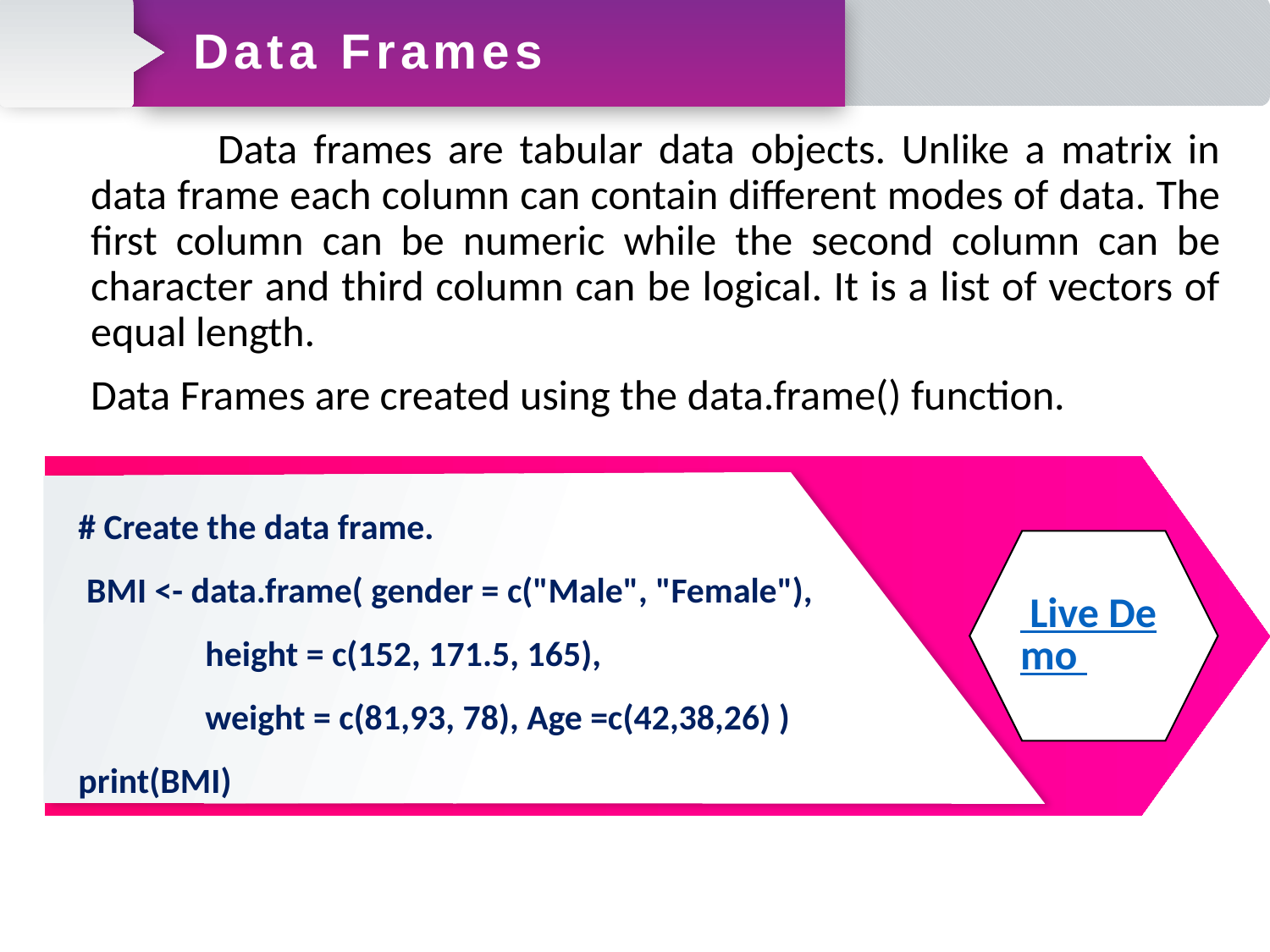

Data Frames
	Data frames are tabular data objects. Unlike a matrix in data frame each column can contain different modes of data. The first column can be numeric while the second column can be character and third column can be logical. It is a list of vectors of equal length.
Data Frames are created using the data.frame() function.

# Create the data frame.
 BMI <- data.frame( gender = c("Male", "Female"),
	height = c(152, 171.5, 165),
	weight = c(81,93, 78), Age =c(42,38,26) )
print(BMI)
 Live Demo
R GUI